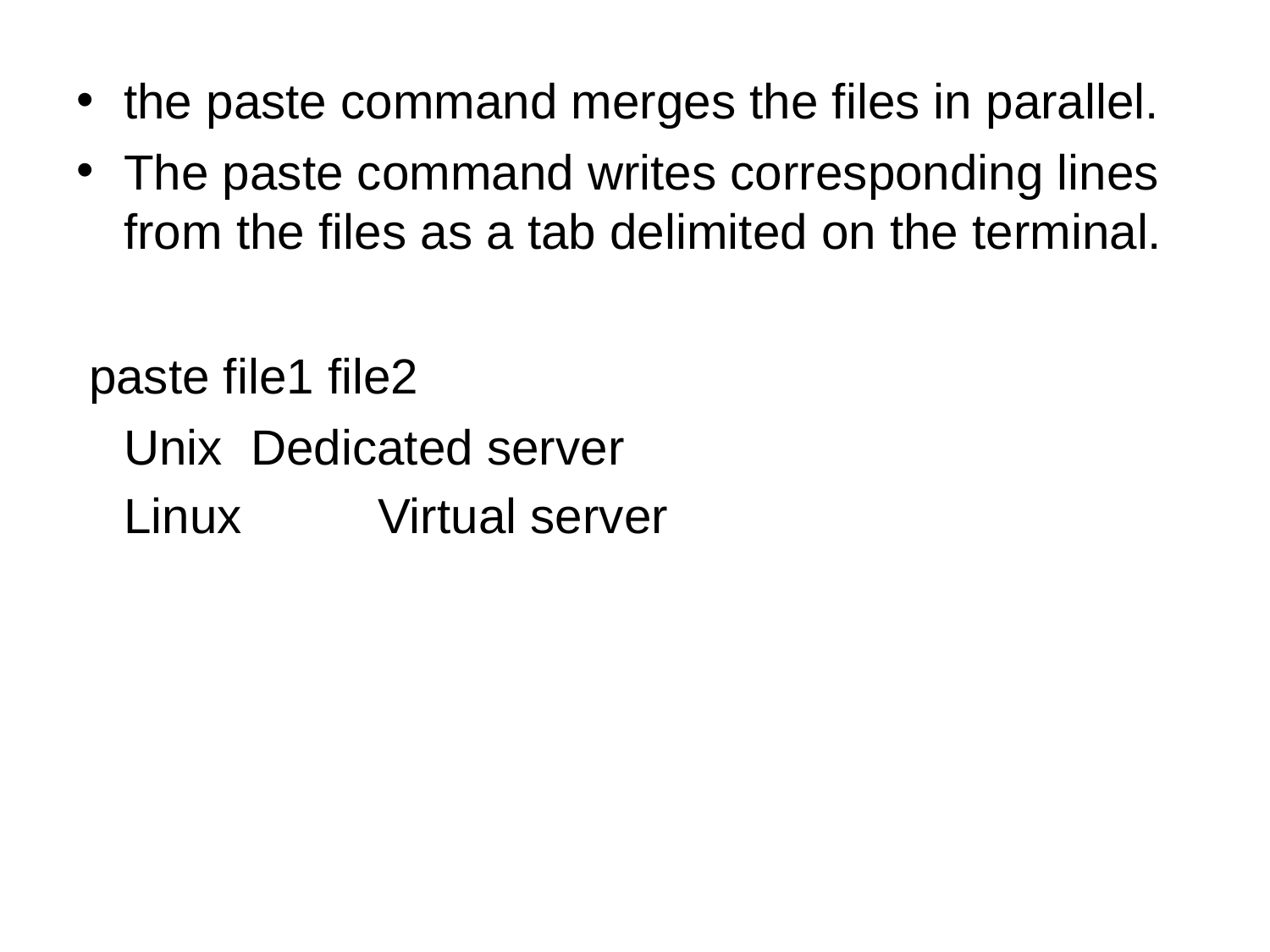

the paste command merges the files in parallel.
The paste command writes corresponding lines from the files as a tab delimited on the terminal.
 paste file1 file2
	Unix 	Dedicated server
	Linux 	Virtual server